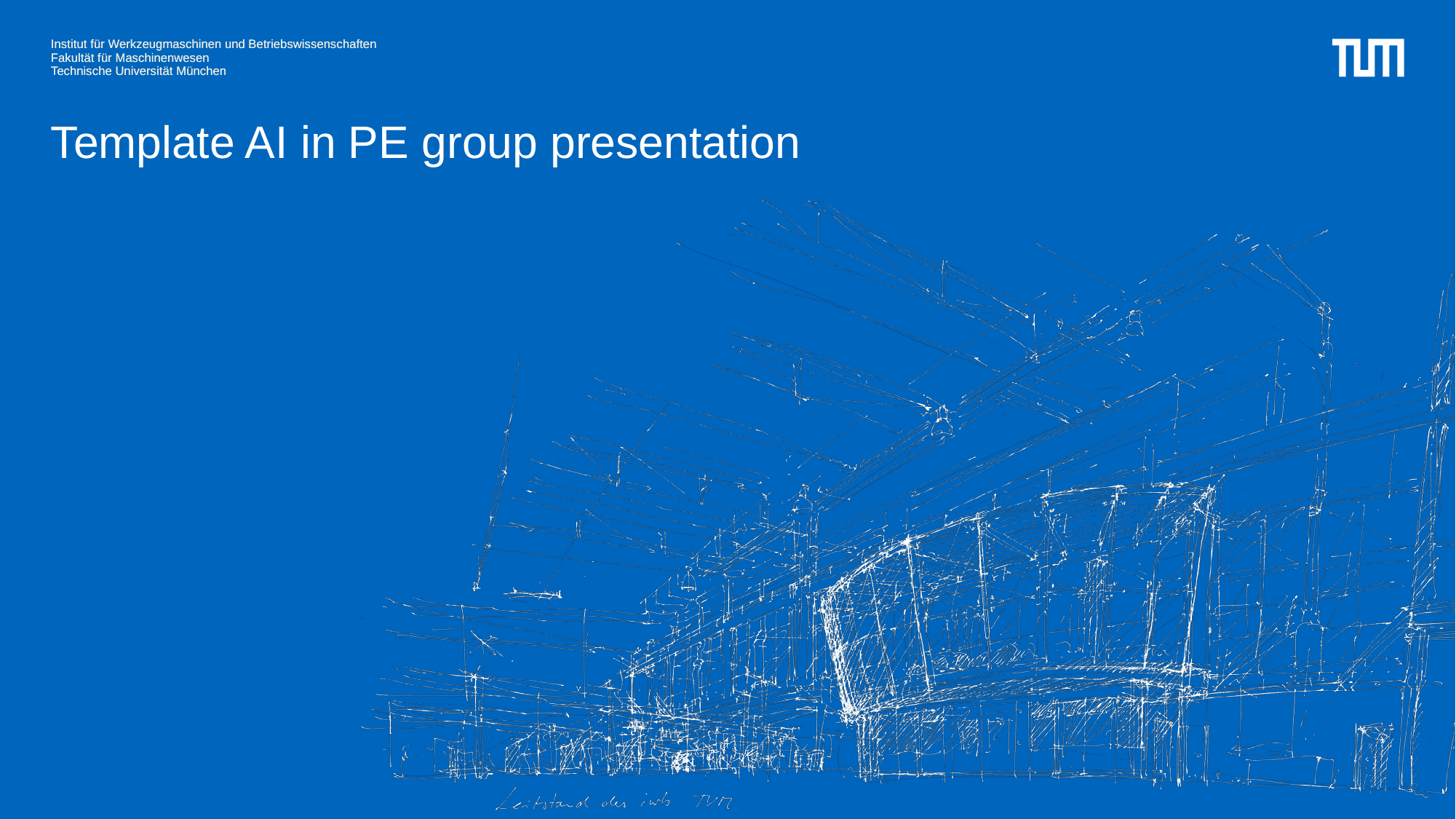

# Template AI in PE group presentation